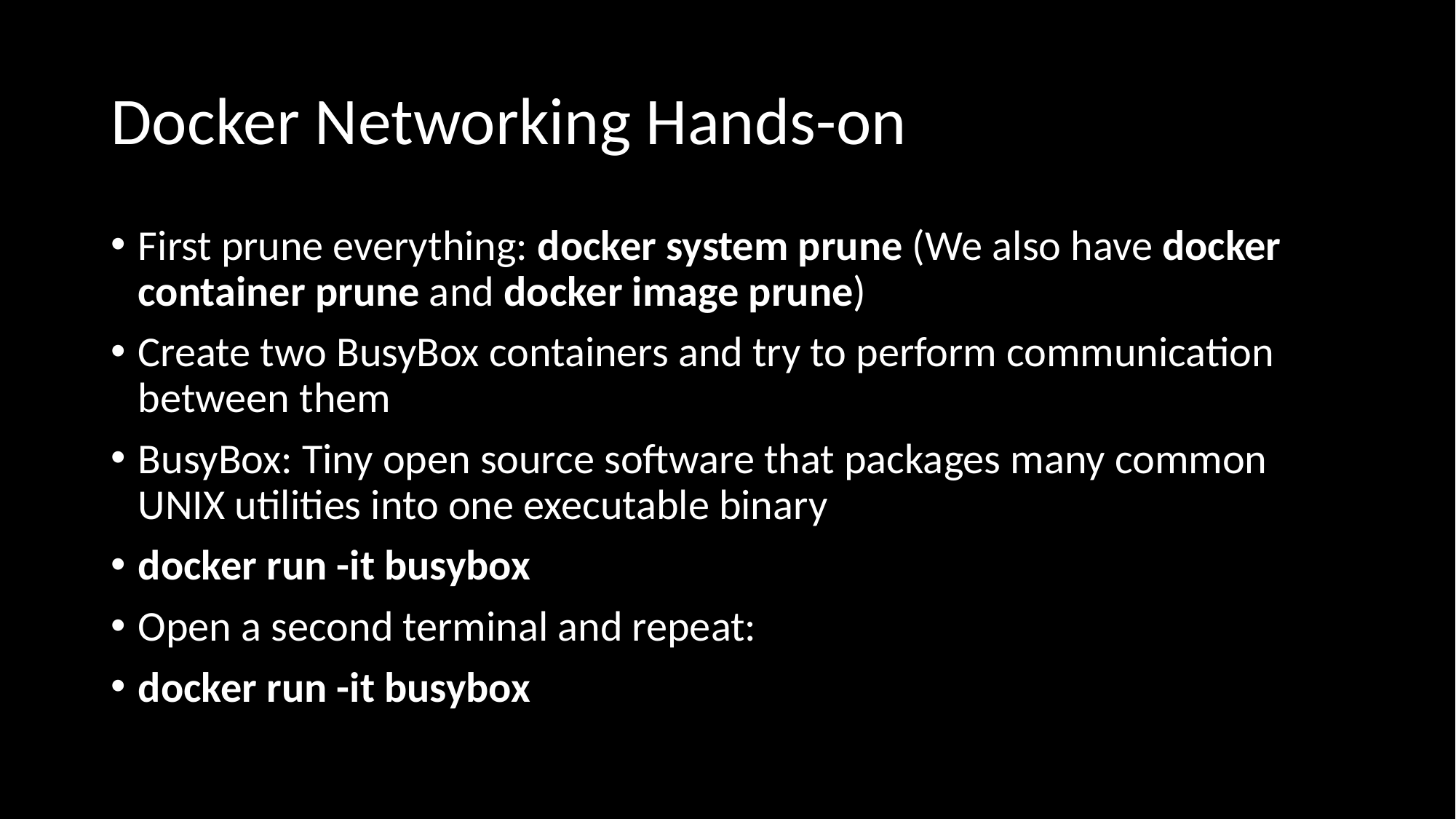

# Docker Networking Hands-on
First prune everything: docker system prune (We also have docker container prune and docker image prune)
Create two BusyBox containers and try to perform communication between them
BusyBox: Tiny open source software that packages many common UNIX utilities into one executable binary
docker run -it busybox
Open a second terminal and repeat:
docker run -it busybox